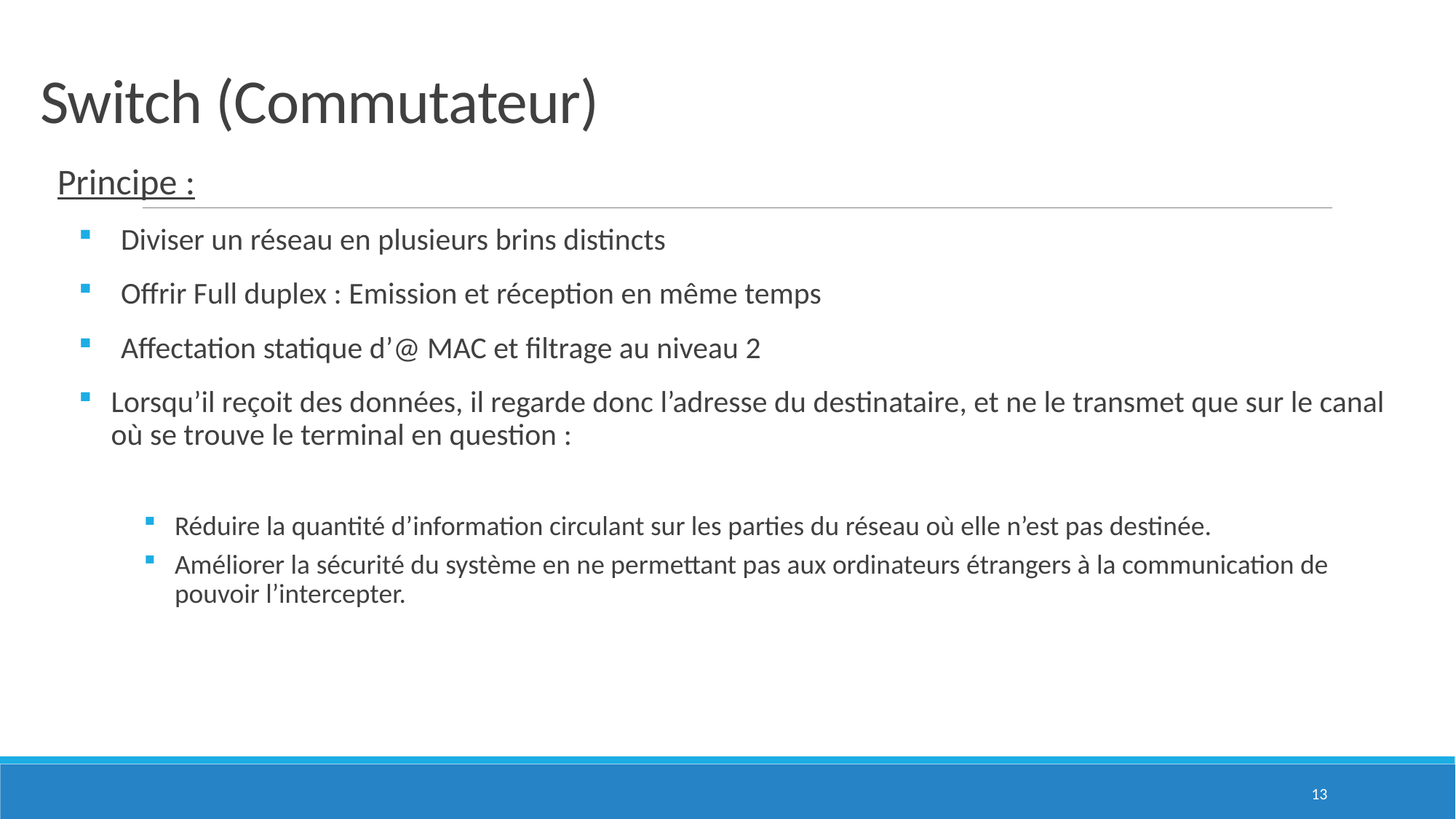

# Switch (Commutateur)
Principe :
Diviser un réseau en plusieurs brins distincts
Offrir Full duplex : Emission et réception en même temps
Affectation statique d’@ MAC et filtrage au niveau 2
Lorsqu’il reçoit des données, il regarde donc l’adresse du destinataire, et ne le transmet que sur le canal où se trouve le terminal en question :

Réduire la quantité d’information circulant sur les parties du réseau où elle n’est pas destinée.
Améliorer la sécurité du système en ne permettant pas aux ordinateurs étrangers à la communication de pouvoir l’intercepter.
13